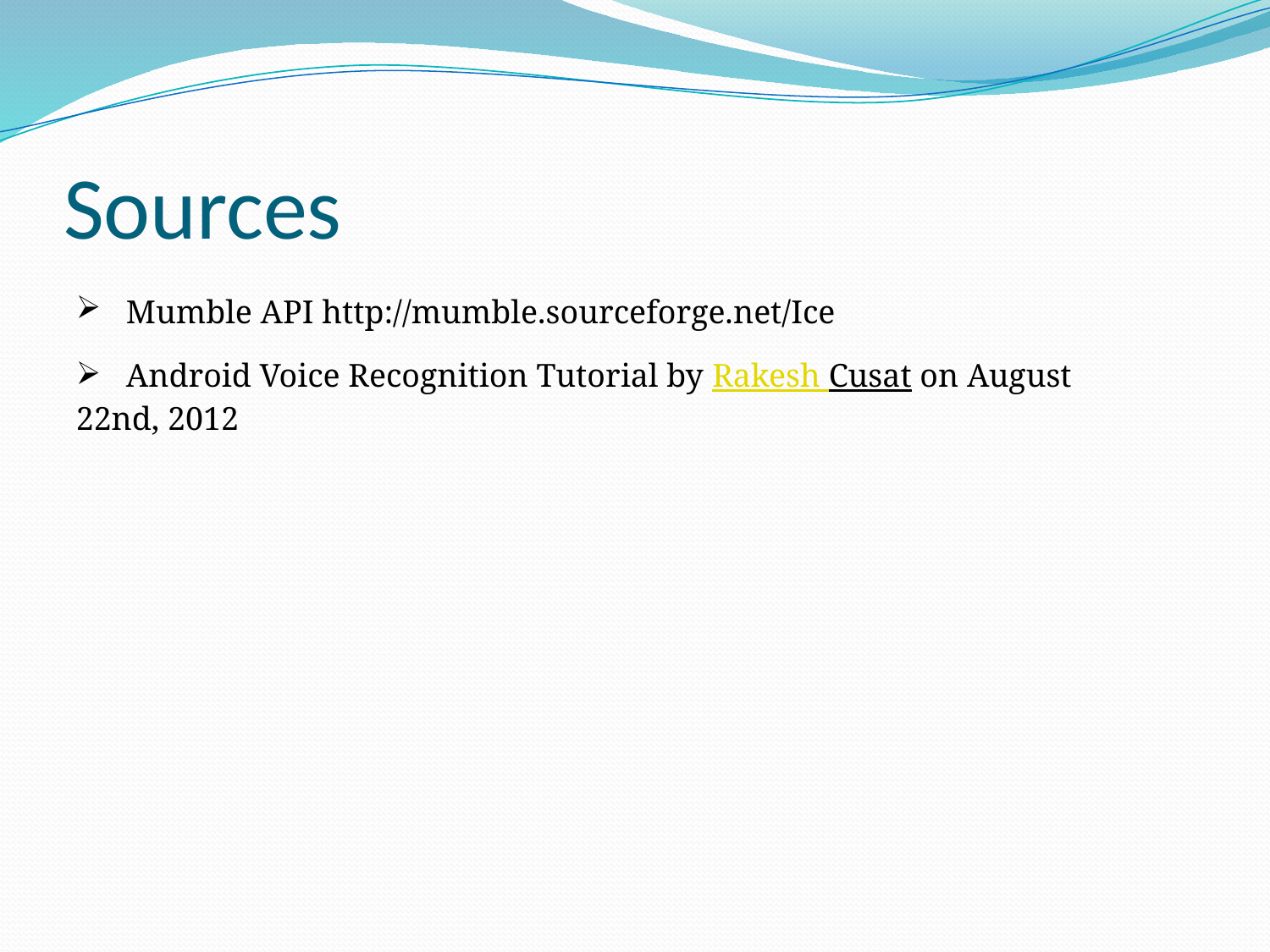

# Sources
   Mumble API http://mumble.sourceforge.net/Ice
   Android Voice Recognition Tutorial by Rakesh Cusat on August 22nd, 2012